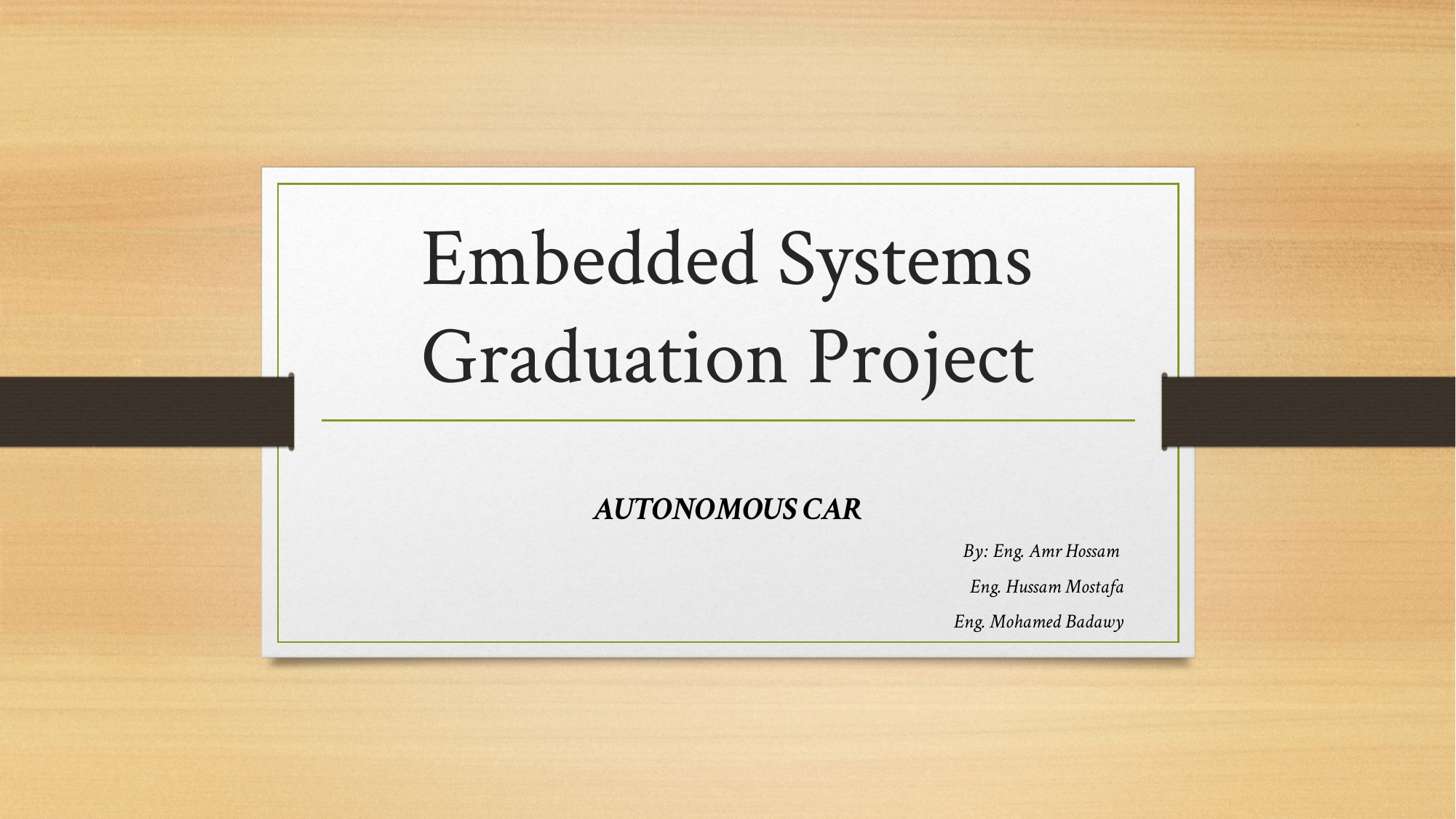

# Embedded Systems Graduation Project

AUTONOMOUS CAR
By: Eng. Amr Hossam
Eng. Hussam Mostafa
Eng. Mohamed Badawy